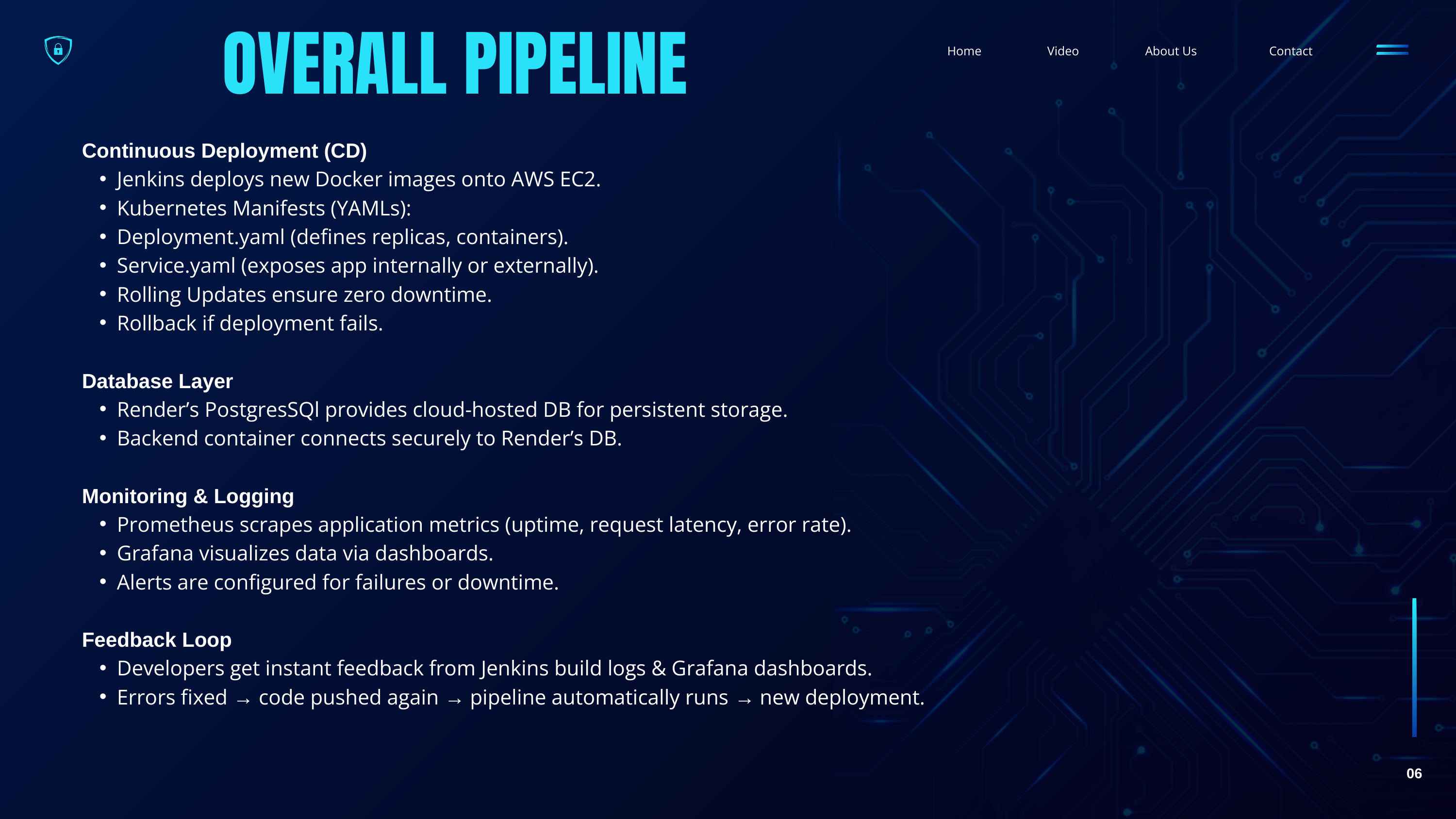

OVERALL PIPELINE

Home
Video
About Us
Contact

Continuous Deployment (CD)
Jenkins deploys new Docker images onto AWS EC2.
Kubernetes Manifests (YAMLs):
Deployment.yaml (defines replicas, containers).
Service.yaml (exposes app internally or externally).
Rolling Updates ensure zero downtime.
Rollback if deployment fails.

Database Layer
Render’s PostgresSQl provides cloud-hosted DB for persistent storage.
Backend container connects securely to Render’s DB.

Monitoring & Logging
Prometheus scrapes application metrics (uptime, request latency, error rate).
Grafana visualizes data via dashboards.
Alerts are configured for failures or downtime.

Feedback Loop
Developers get instant feedback from Jenkins build logs & Grafana dashboards.
Errors fixed → code pushed again → pipeline automatically runs → new deployment.

06